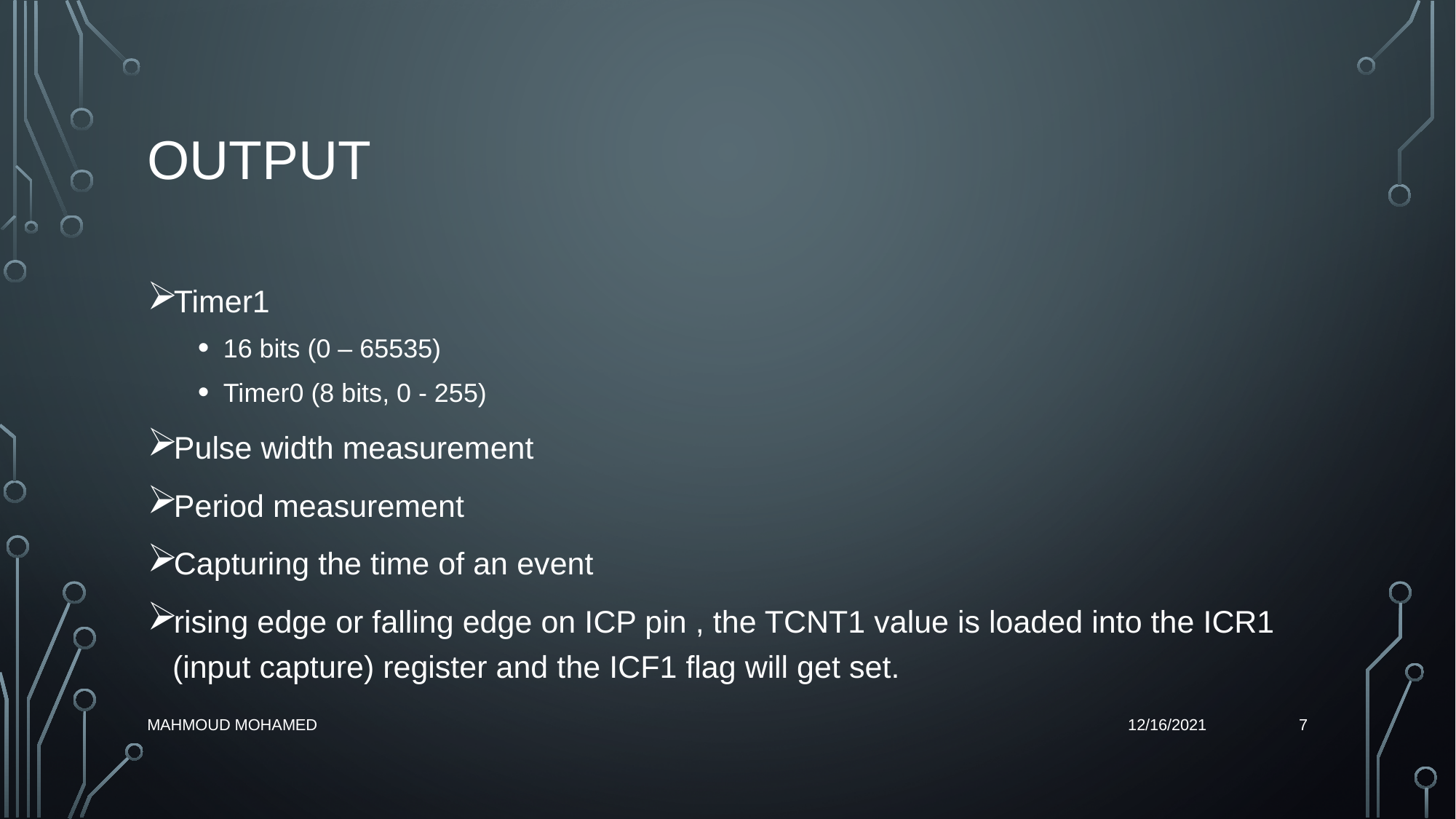

# Output
Timer1
16 bits (0 – 65535)
Timer0 (8 bits, 0 - 255)
Pulse width measurement
Period measurement
Capturing the time of an event
rising edge or falling edge on ICP pin , the TCNT1 value is loaded into the ICR1 (input capture) register and the ICF1 flag will get set.

7
Mahmoud Mohamed
12/16/2021